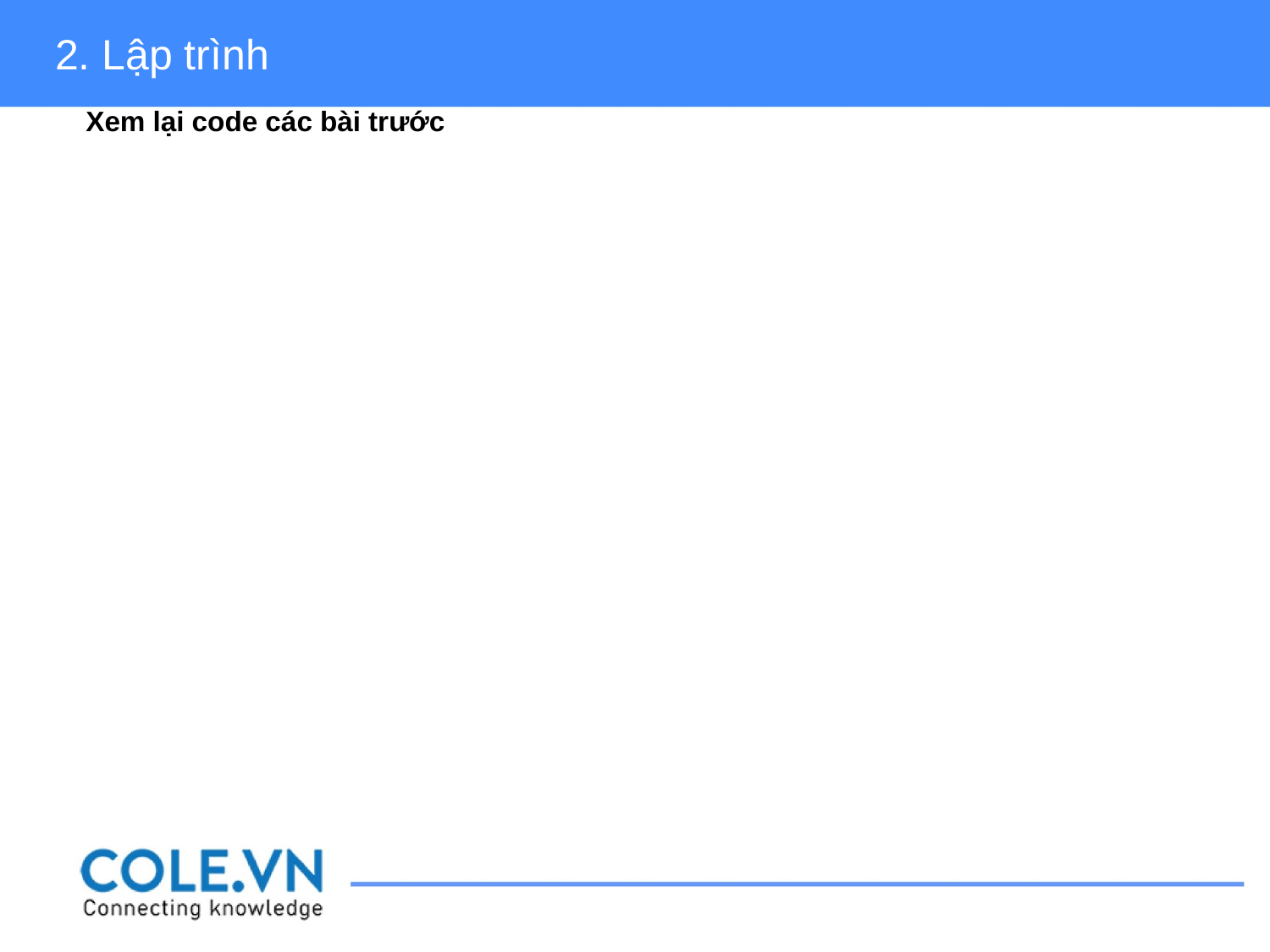

2. Lập trình
Xem lại code các bài trước